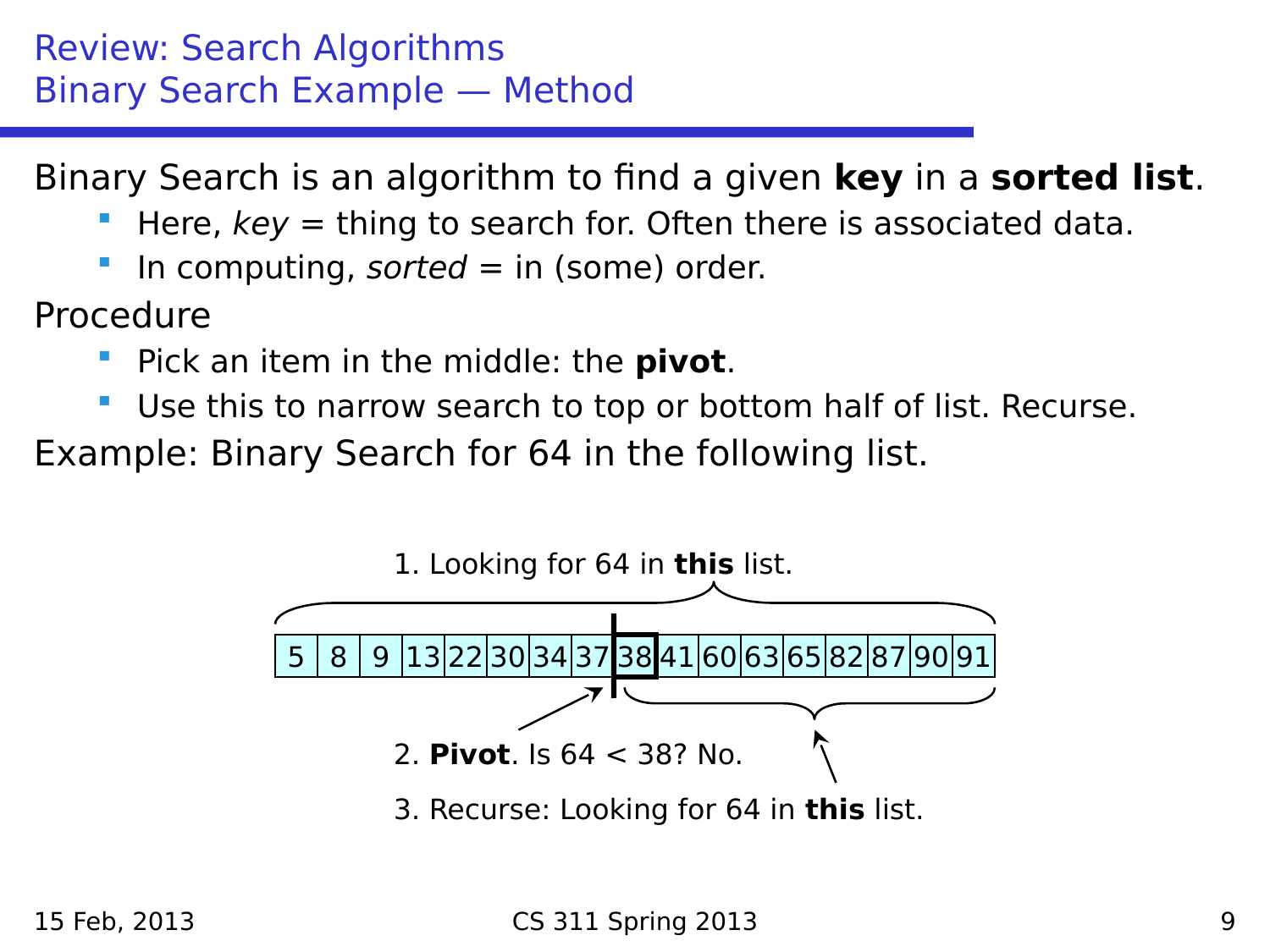

# Review: Search Algorithms Binary Search Example — Method
Binary Search is an algorithm to find a given key in a sorted list.
Here, key = thing to search for. Often there is associated data.
In computing, sorted = in (some) order.
Procedure
Pick an item in the middle: the pivot.
Use this to narrow search to top or bottom half of list. Recurse.
Example: Binary Search for 64 in the following list.

1. Looking for 64 in this list.

5
8
9
13
22
30
34
37
38
41
60
63
65
82
87
90
91

2. Pivot. Is 64 < 38? No.

3. Recurse: Looking for 64 in this list.
15 Feb, 2013
CS 311 Spring 2013
9